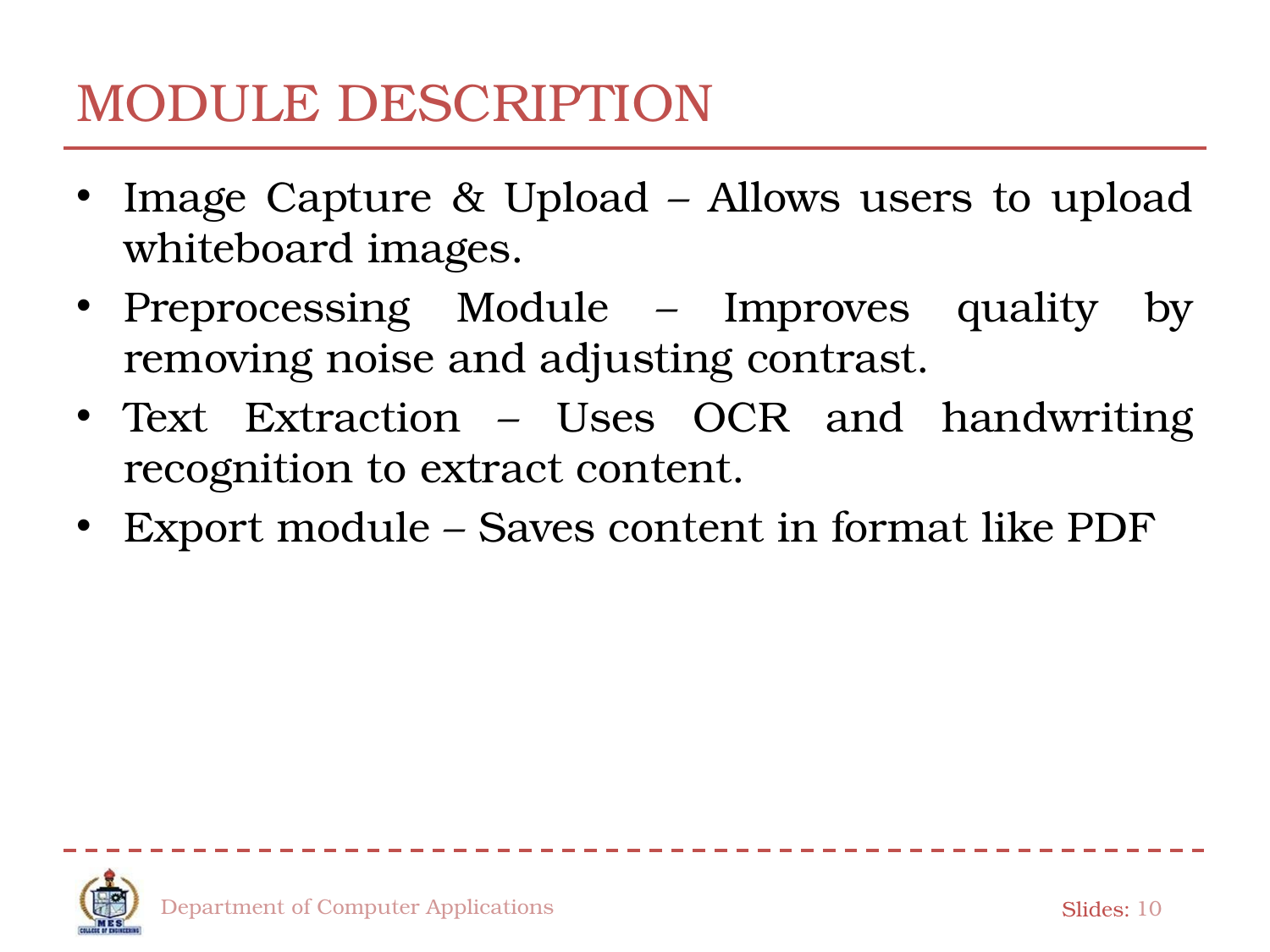

# MODULE DESCRIPTION
Image Capture & Upload – Allows users to upload whiteboard images.
Preprocessing Module – Improves quality by removing noise and adjusting contrast.
Text Extraction – Uses OCR and handwriting recognition to extract content.
Export module – Saves content in format like PDF
Department of Computer Applications
10